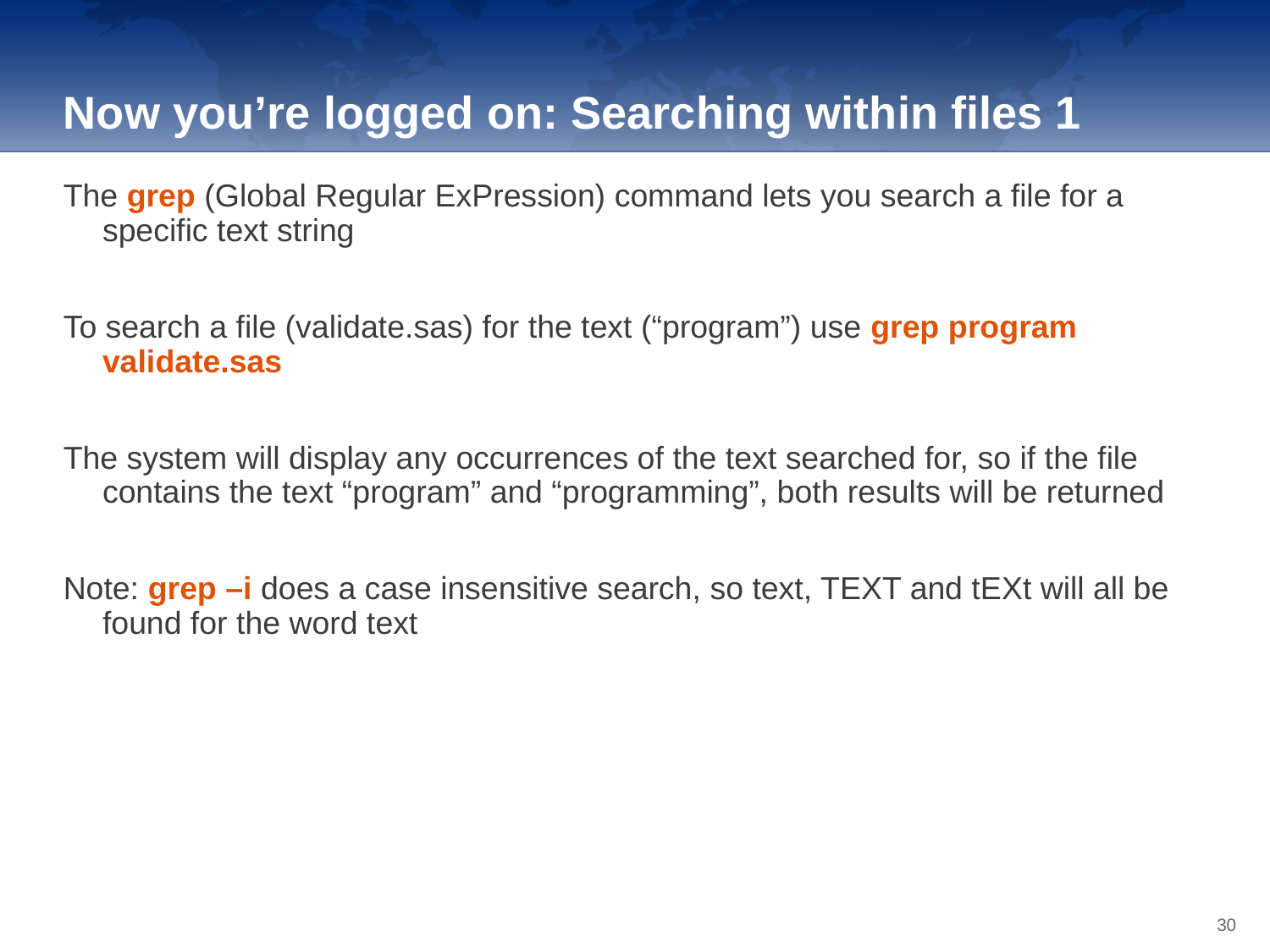

Now you’re logged on: Searching within files 1
The grep (Global Regular ExPression) command lets you search a file for a specific text string

To search a file (validate.sas) for the text (“program”) use grep program validate.sas

The system will display any occurrences of the text searched for, so if the file contains the text “program” and “programming”, both results will be returned

Note: grep –i does a case insensitive search, so text, TEXT and tEXt will all be found for the word text
30